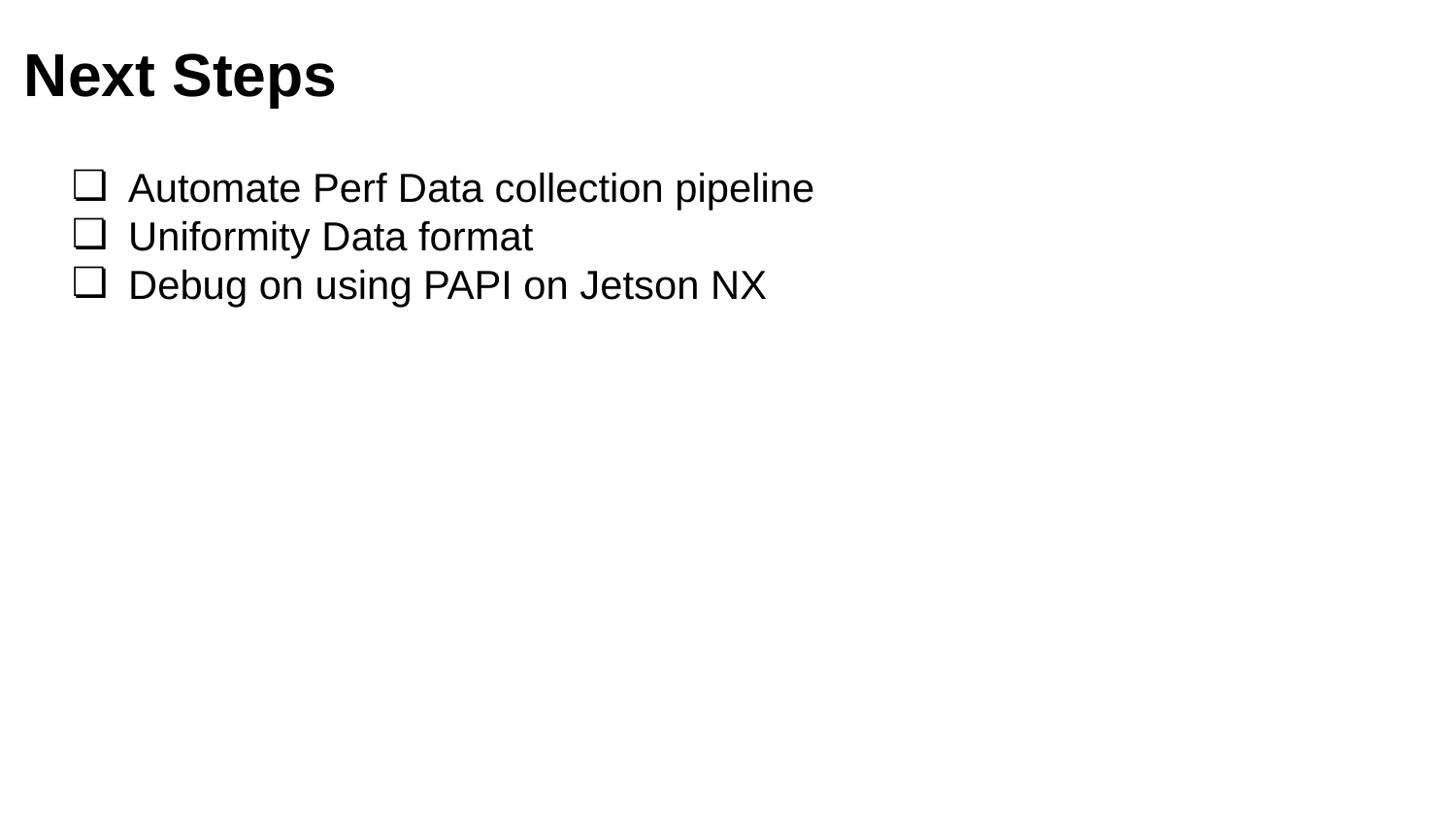

Next Steps
Automate Perf Data collection pipeline
Uniformity Data format
Debug on using PAPI on Jetson NX